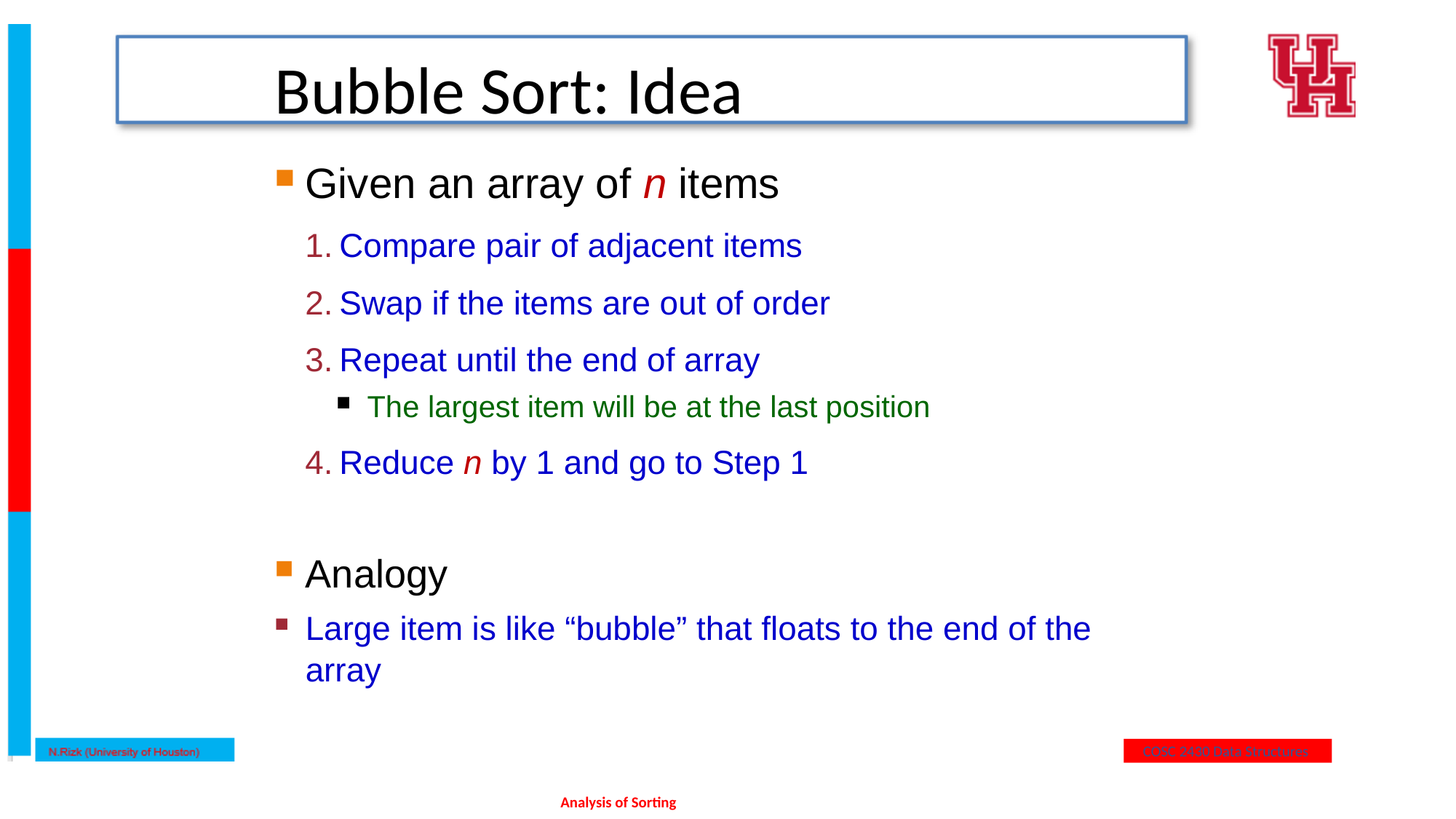

# Bubble Sort: Idea
Given an array of n items
Compare pair of adjacent items
Swap if the items are out of order
Repeat until the end of array
The largest item will be at the last position
Reduce n by 1 and go to Step 1

Analogy
Large item is like “bubble” that floats to the end of the  array